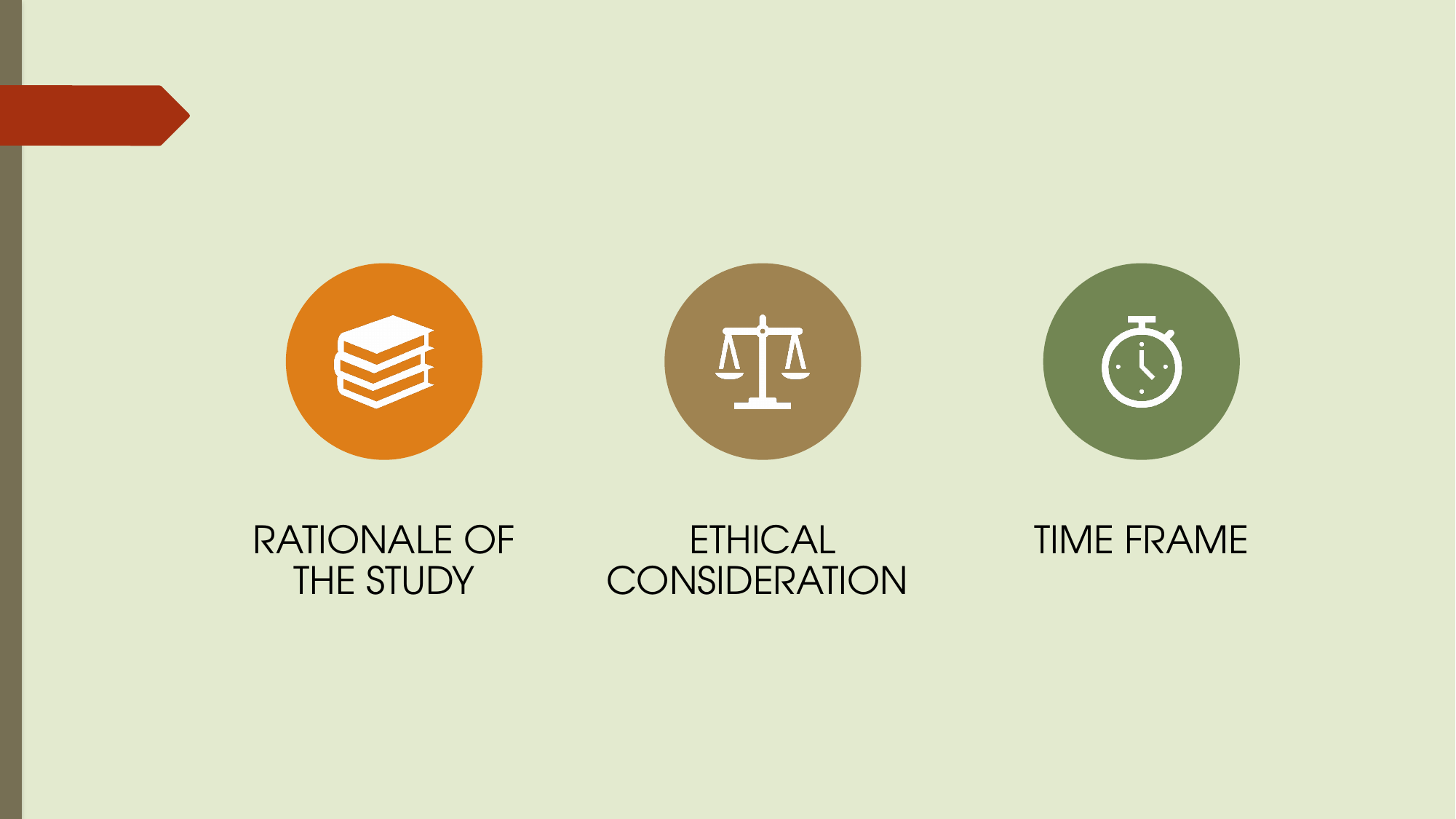

Rationale of the study
Ethical consideration
Time frame